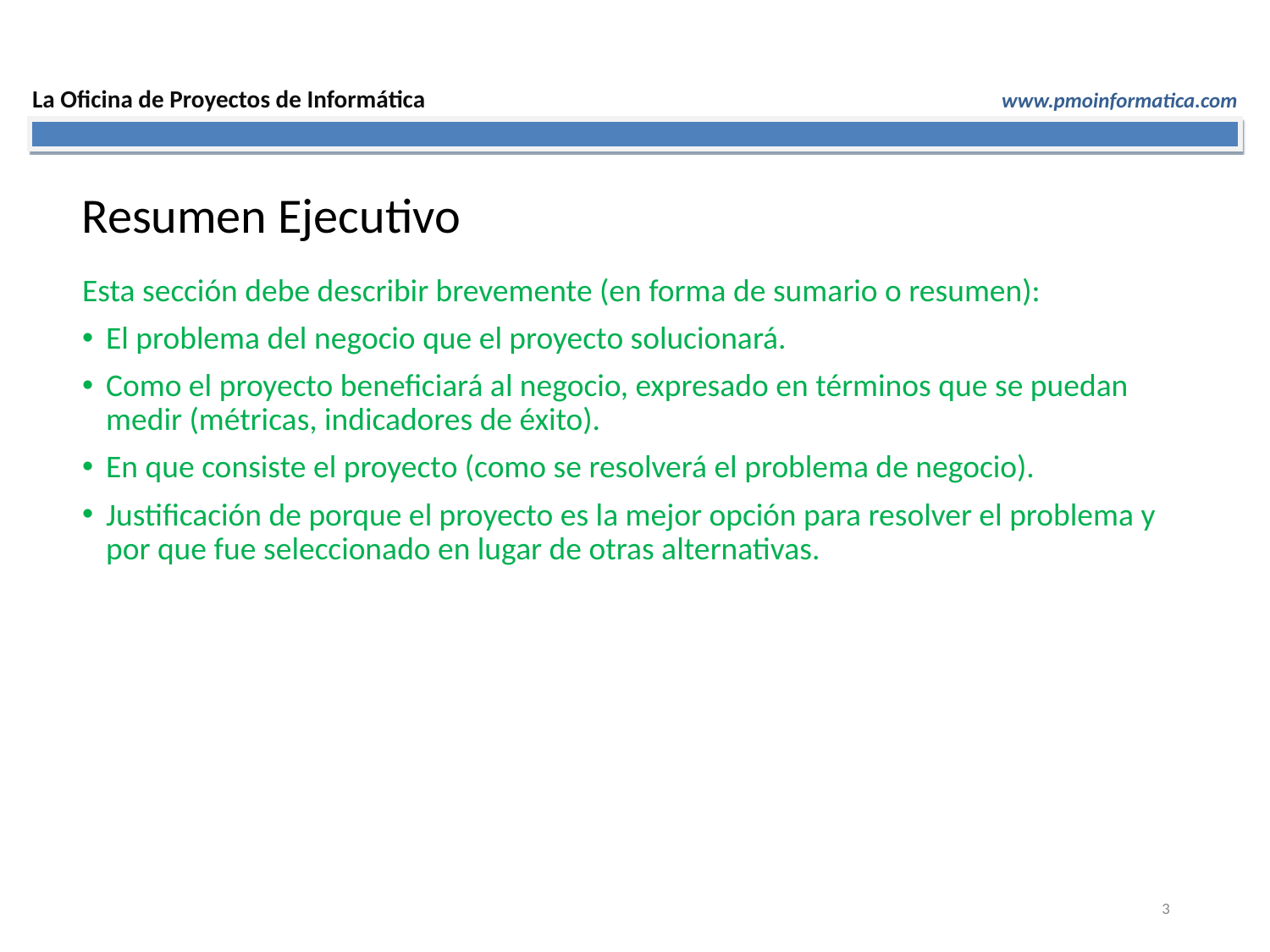

Resumen Ejecutivo
Esta sección debe describir brevemente (en forma de sumario o resumen):
El problema del negocio que el proyecto solucionará.
Como el proyecto beneficiará al negocio, expresado en términos que se puedan medir (métricas, indicadores de éxito).
En que consiste el proyecto (como se resolverá el problema de negocio).
Justificación de porque el proyecto es la mejor opción para resolver el problema y por que fue seleccionado en lugar de otras alternativas.

3